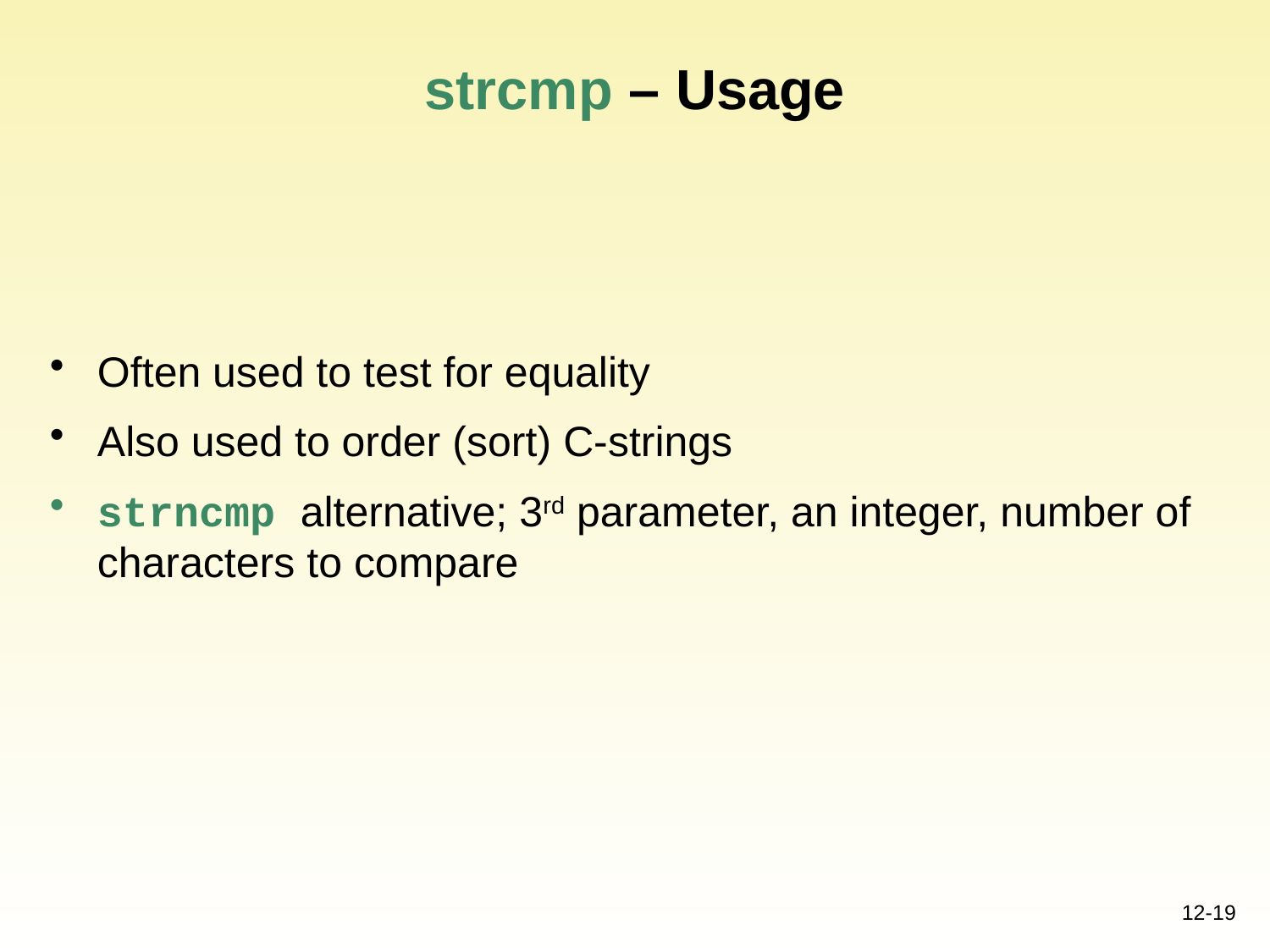

# strcmp – Usage
Often used to test for equality
Also used to order (sort) C-strings
strncmp alternative; 3rd parameter, an integer, number of characters to compare

12-19